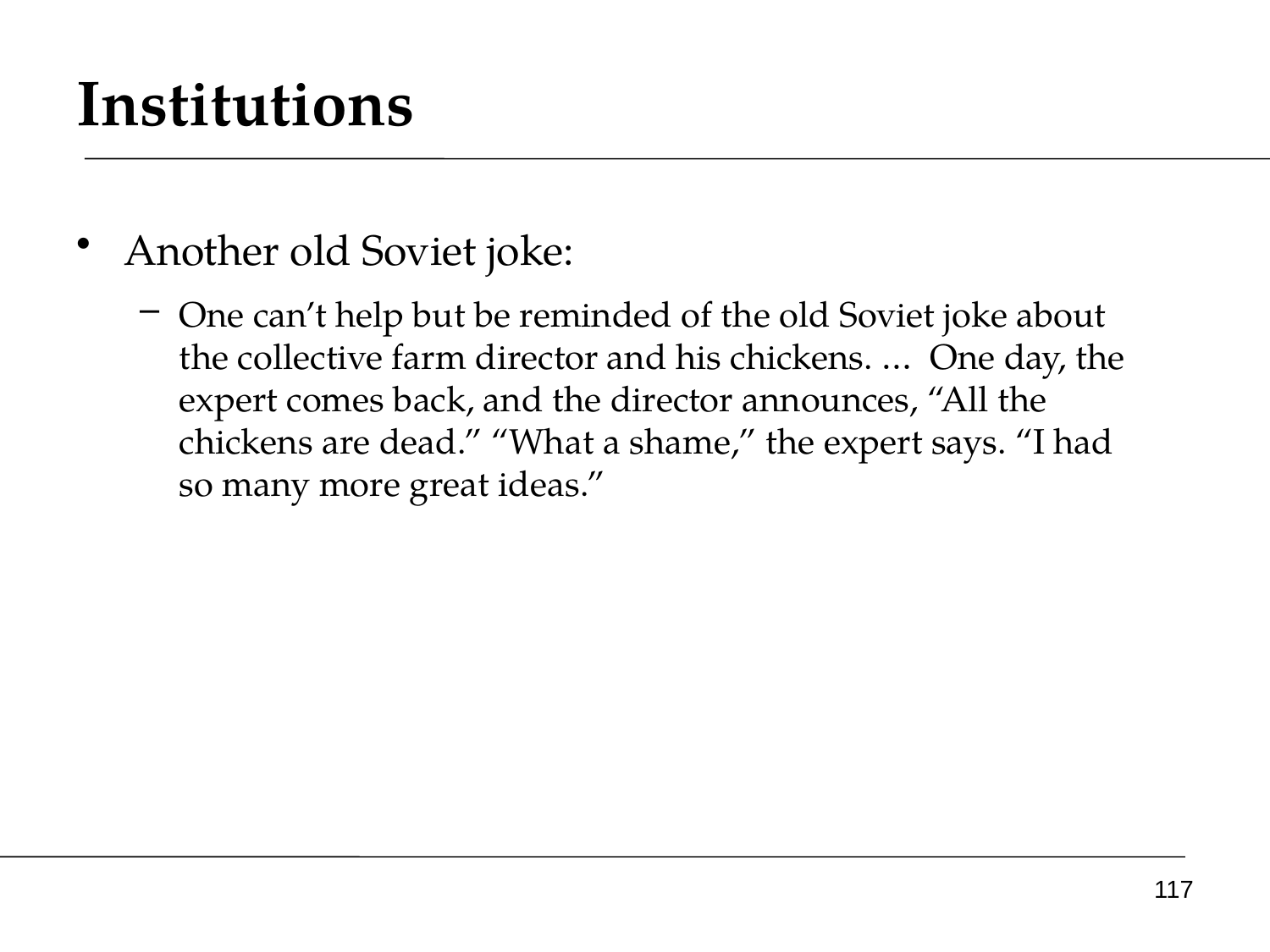

# Institutions
Another old Soviet joke:
One can’t help but be reminded of the old Soviet joke about the collective farm director and his chickens. …  One day, the expert comes back, and the director announces, “All the chickens are dead.” “What a shame,” the expert says. “I had so many more great ideas.”
117